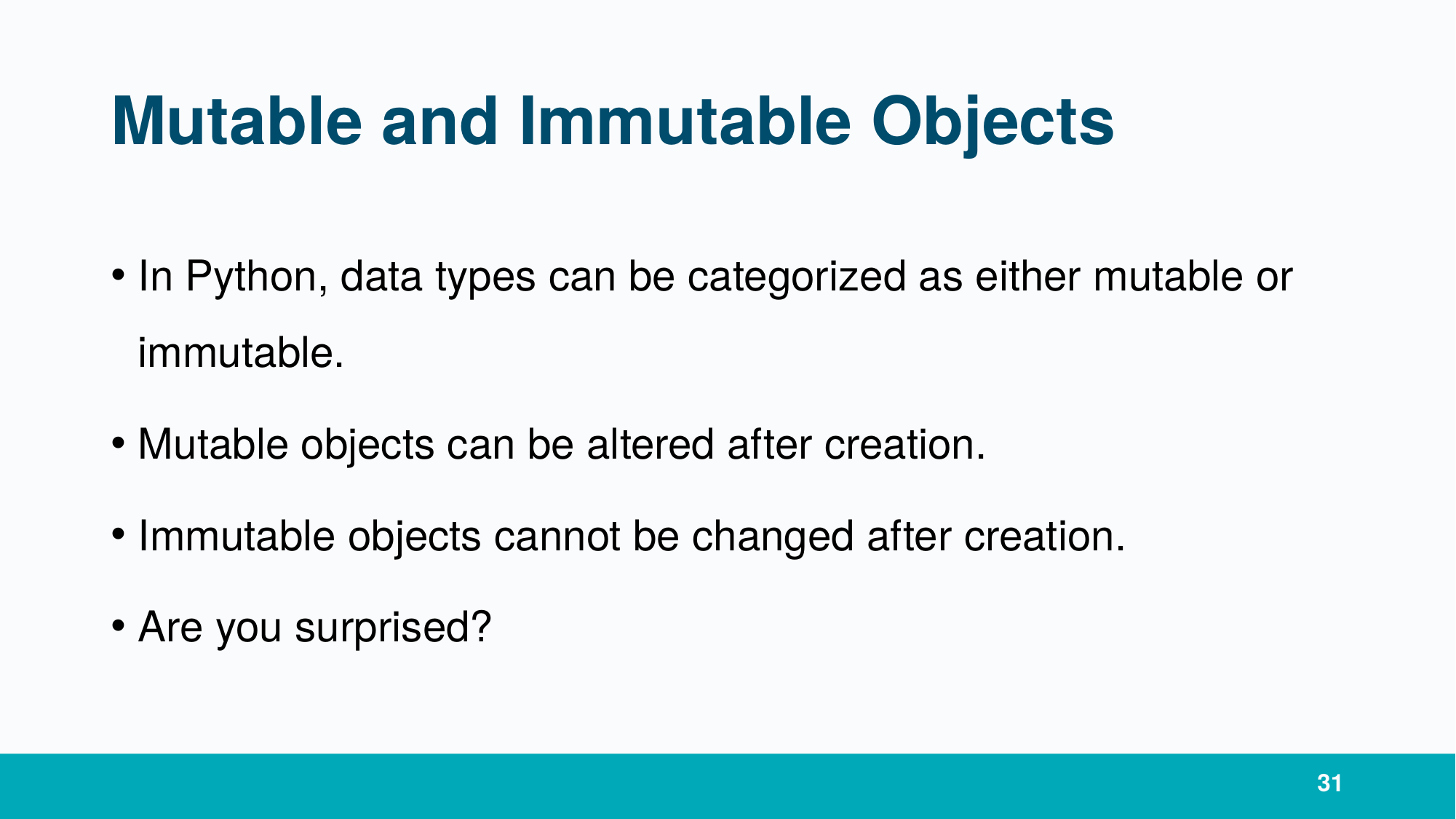

# Mutable and Immutable Objects
In Python, data types can be categorized as either mutable or immutable.
Mutable objects can be altered after creation.
Immutable objects cannot be changed after creation.
Are you surprised?
31